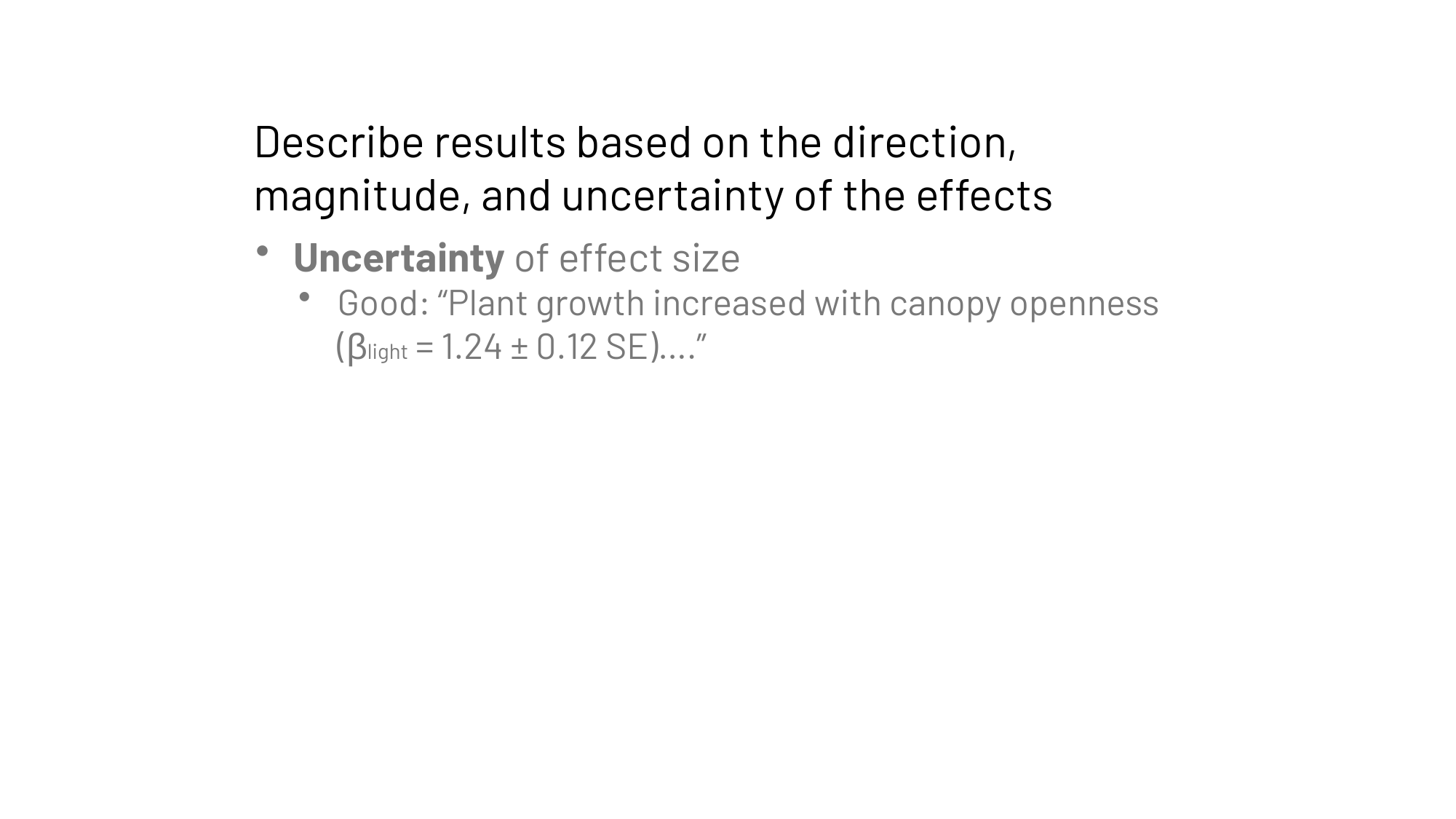

Describe results based on the direction, magnitude, and uncertainty of the effects
Uncertainty of effect size
Good: “Plant growth increased with canopy openness (βlight = 1.24 ± 0.12 SE)….”